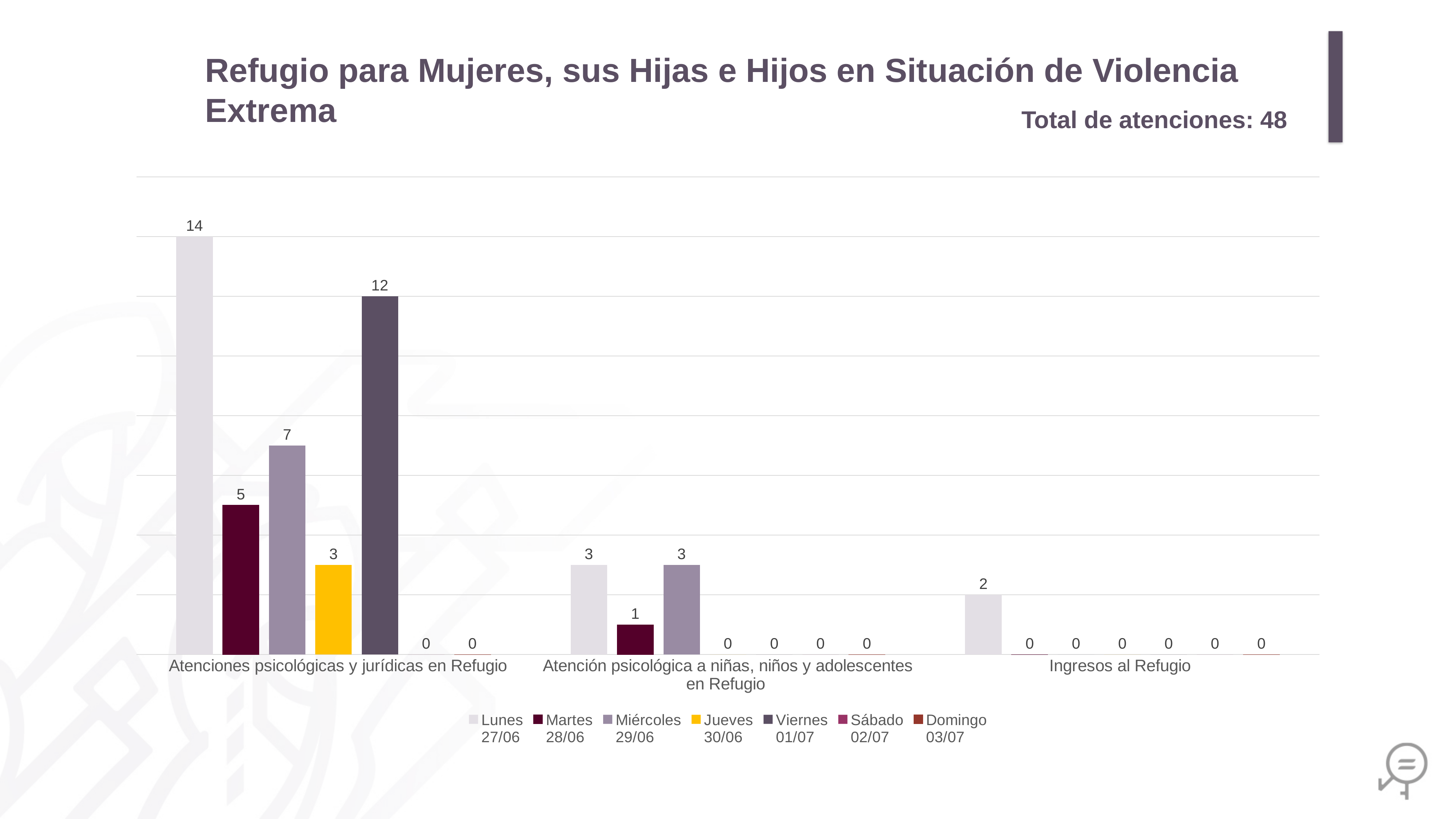

Refugio para Mujeres, sus Hijas e Hijos en Situación de Violencia Extrema
Total de atenciones: 48

### Chart

| Category | Lunes
27/06 | Martes
28/06 | Miércoles
29/06 | Jueves
30/06 | Viernes
01/07 | Sábado
02/07 | Domingo
03/07 |
|---|---|---|---|---|---|---|---|
|    Atenciones psicológicas y jurídicas en Refugio  | 14.0 | 5.0 | 7.0 | 3.0 | 12.0 | 0.0 | 0.0 |
| Atención psicológica a niñas, niños y adolescentes en Refugio  | 3.0 | 1.0 | 3.0 | 0.0 | 0.0 | 0.0 | 0.0 |
| Ingresos al Refugio  | 2.0 | 0.0 | 0.0 | 0.0 | 0.0 | 0.0 | 0.0 |